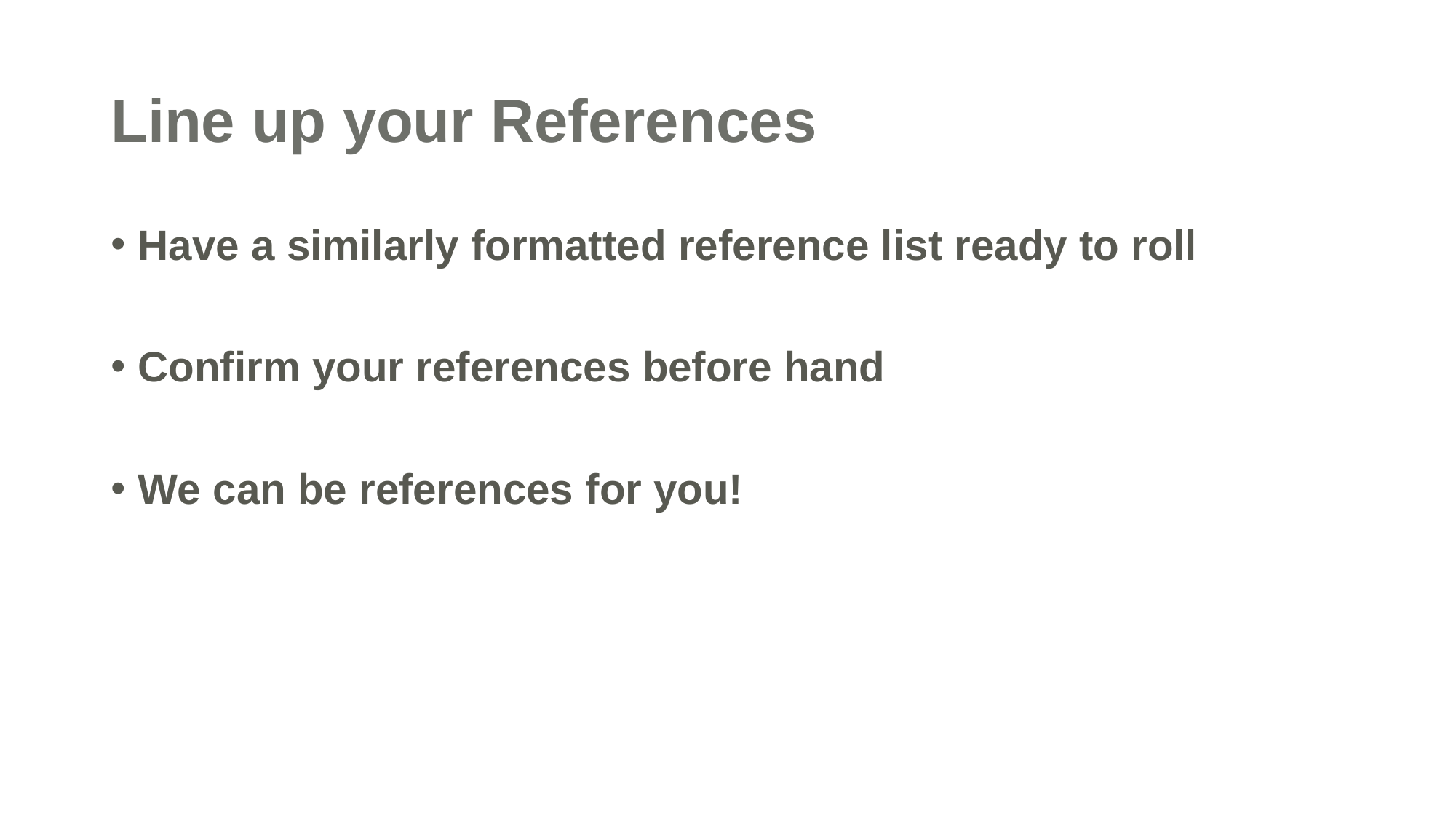

# Line up your References
Have a similarly formatted reference list ready to roll

Confirm your references before hand

We can be references for you!